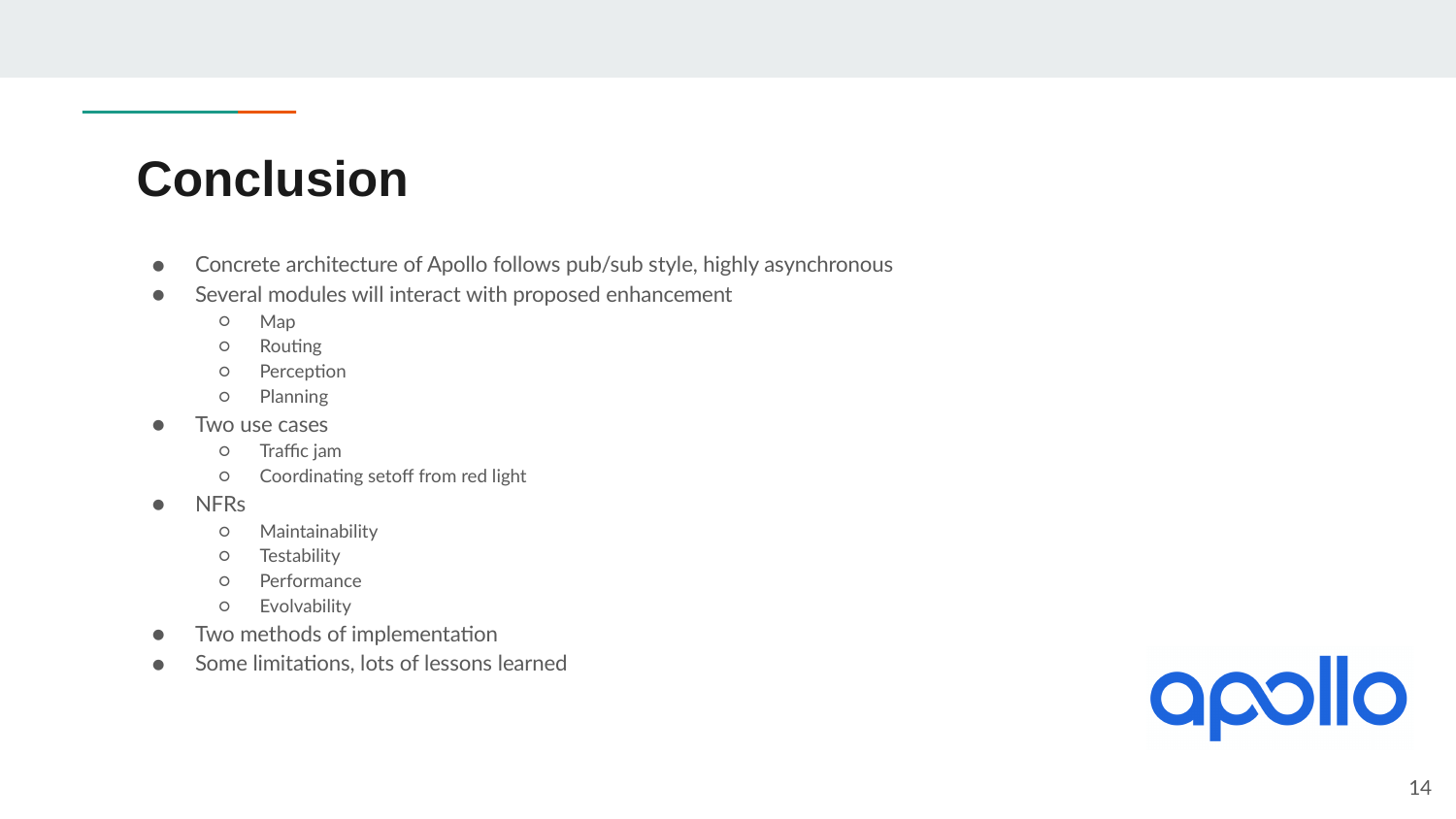

# Conclusion
Concrete architecture of Apollo follows pub/sub style, highly asynchronous
Several modules will interact with proposed enhancement
Map
Routing
Perception
Planning
Two use cases
Traffic jam
Coordinating setoff from red light
NFRs
Maintainability
Testability
Performance
Evolvability
Two methods of implementation
Some limitations, lots of lessons learned
14